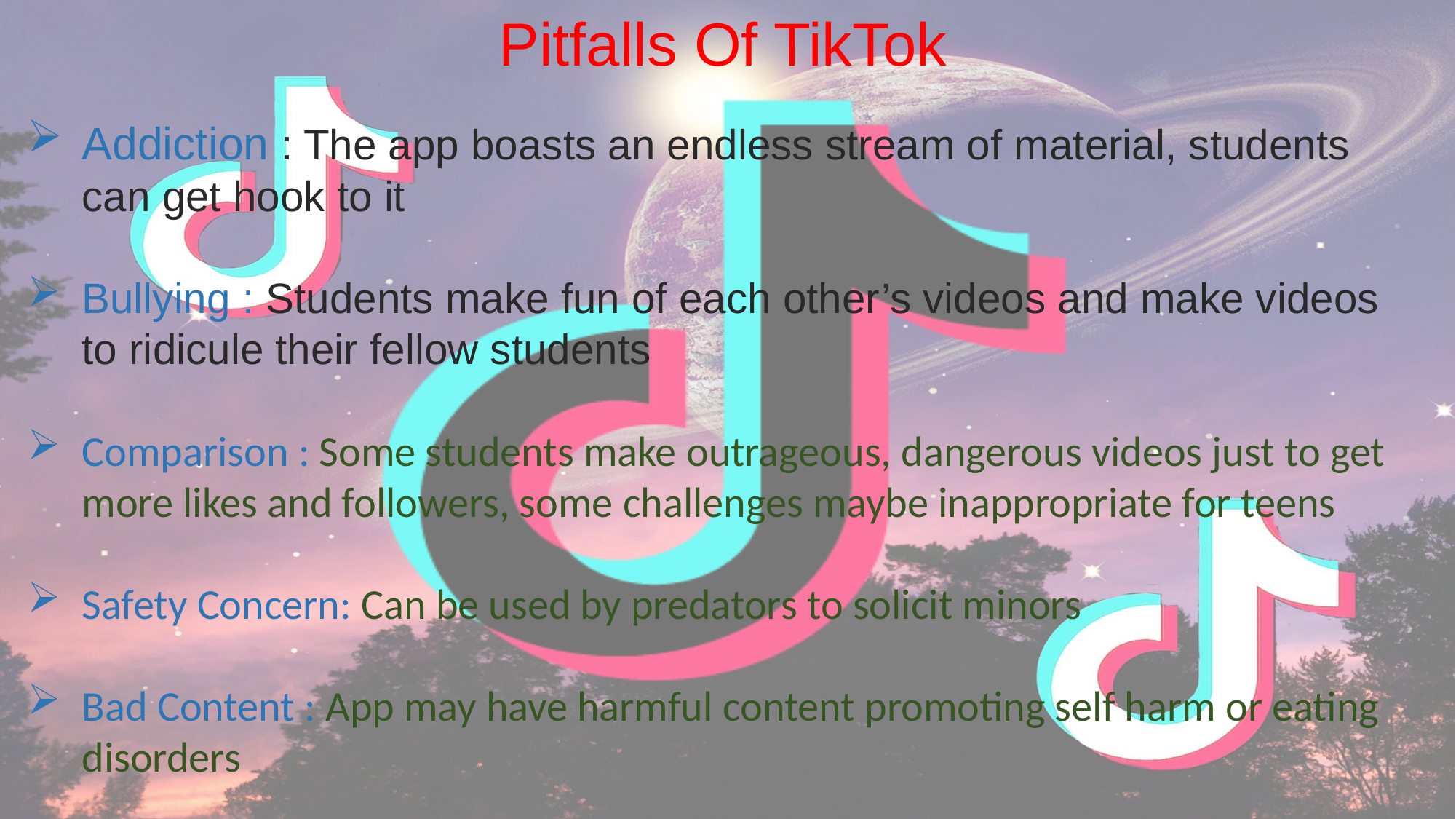

Pitfalls Of TikTok

Addiction : The app boasts an endless stream of material, students can get hook to it

Bullying : Students make fun of each other’s videos and make videos to ridicule their fellow students

Comparison : Some students make outrageous, dangerous videos just to get more likes and followers, some challenges maybe inappropriate for teens

Safety Concern: Can be used by predators to solicit minors

Bad Content : App may have harmful content promoting self harm or eating disorders